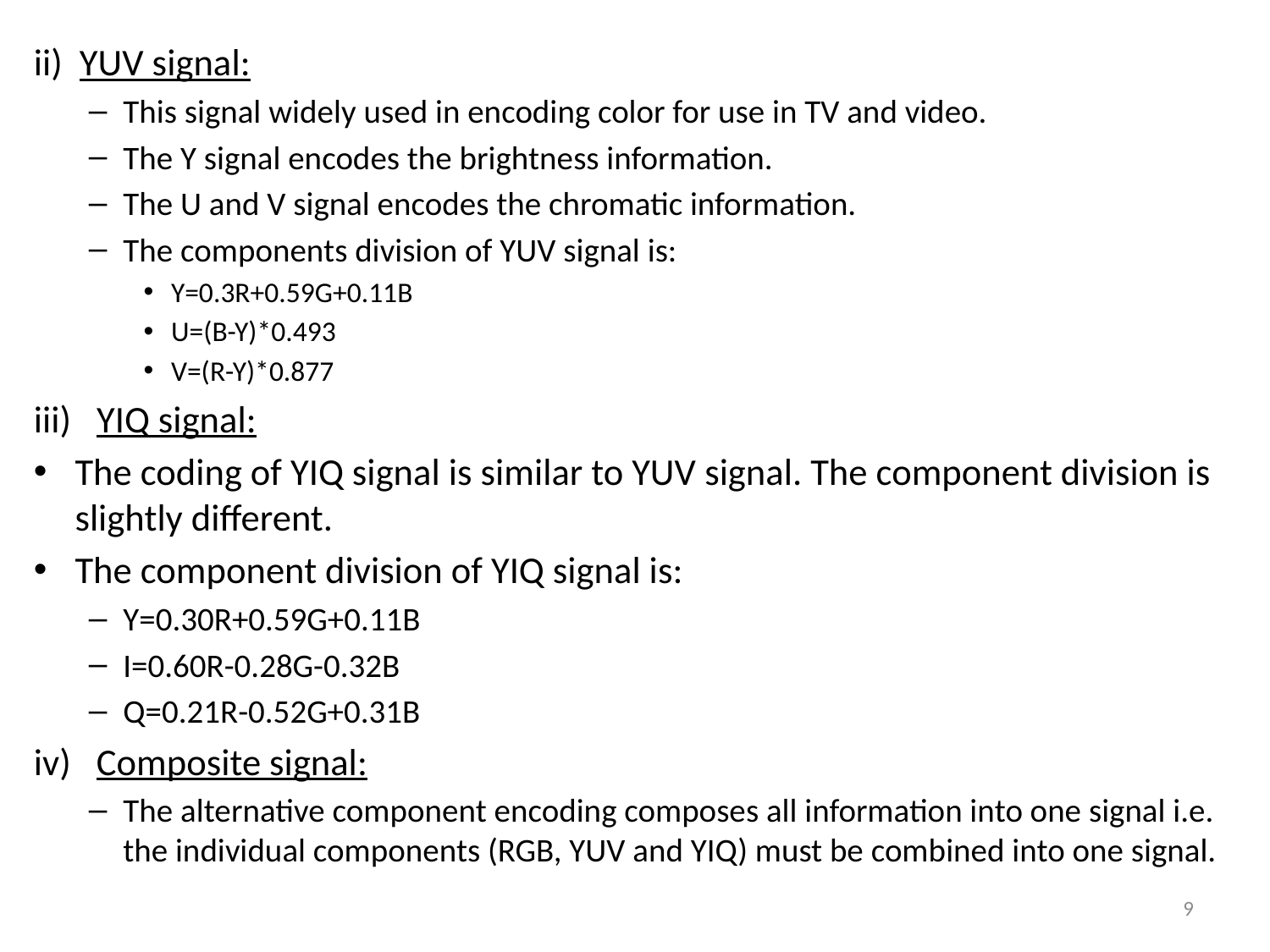

ii)  YUV signal:
This signal widely used in encoding color for use in TV and video.
The Y signal encodes the brightness information.
The U and V signal encodes the chromatic information.
The components division of YUV signal is:
Y=0.3R+0.59G+0.11B
U=(B-Y)*0.493
V=(R-Y)*0.877
iii)   YIQ signal:
The coding of YIQ signal is similar to YUV signal. The component division is slightly different.
The component division of YIQ signal is:
Y=0.30R+0.59G+0.11B
I=0.60R-0.28G-0.32B
Q=0.21R-0.52G+0.31B
iv)   Composite signal:
The alternative component encoding composes all information into one signal i.e. the individual components (RGB, YUV and YIQ) must be combined into one signal.

9